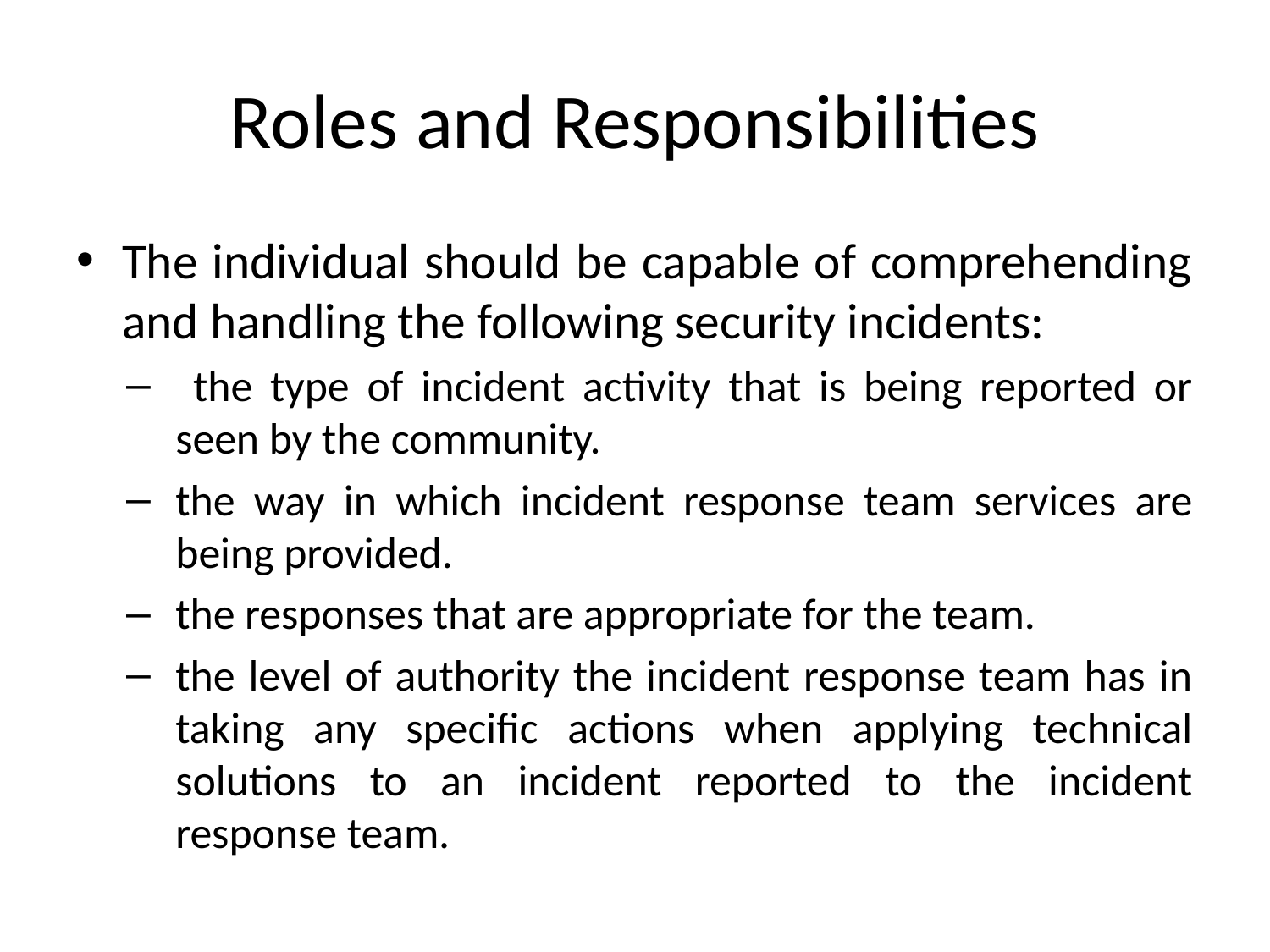

# Roles and Responsibilities
The individual should be capable of comprehending and handling the following security incidents:
 the type of incident activity that is being reported or seen by the community.
the way in which incident response team services are being provided.
the responses that are appropriate for the team.
the level of authority the incident response team has in taking any specific actions when applying technical solutions to an incident reported to the incident response team.